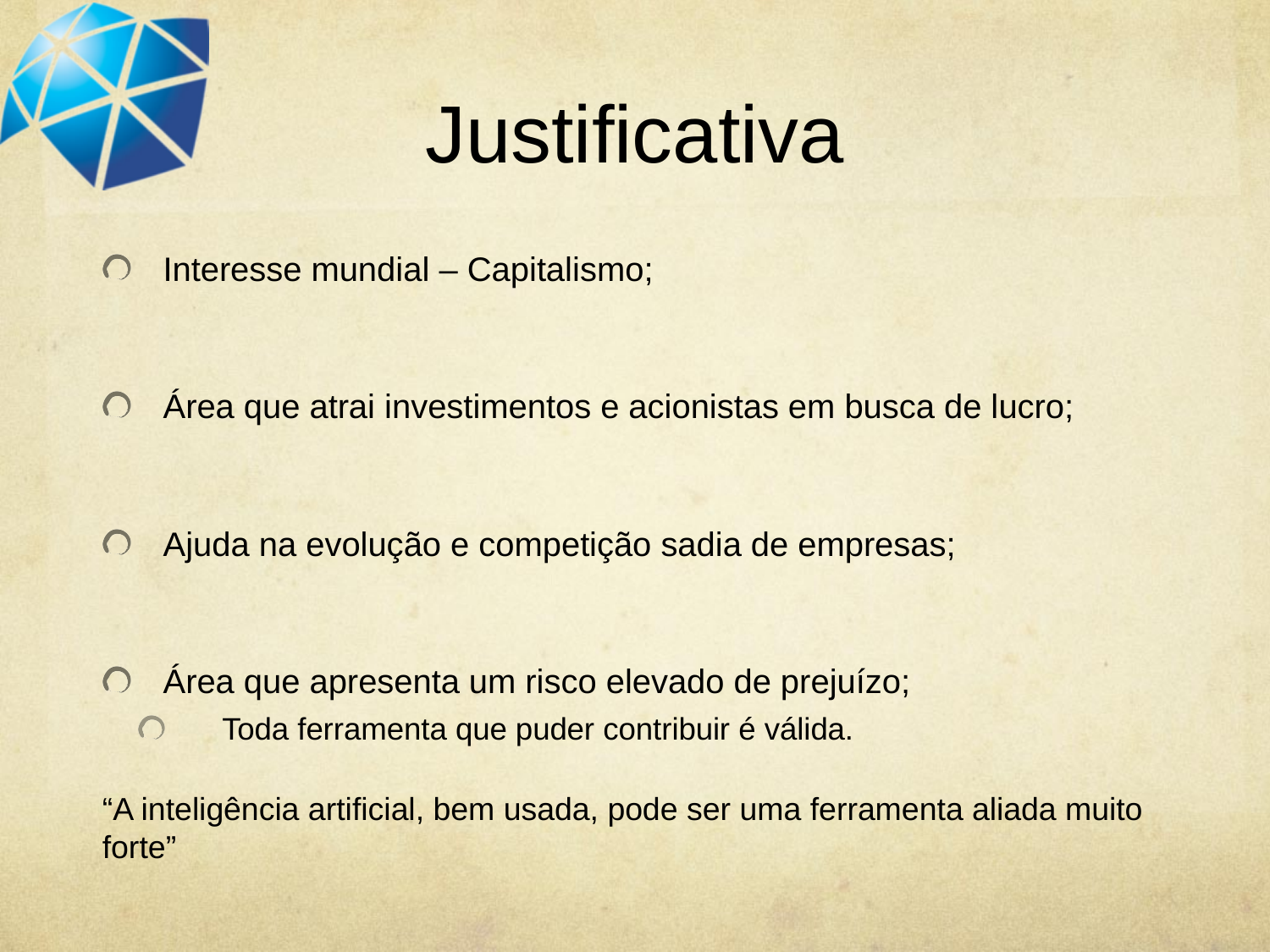

# Justificativa
Interesse mundial – Capitalismo;

Área que atrai investimentos e acionistas em busca de lucro;

Ajuda na evolução e competição sadia de empresas;

Área que apresenta um risco elevado de prejuízo;
Toda ferramenta que puder contribuir é válida.

“A inteligência artificial, bem usada, pode ser uma ferramenta aliada muito forte”